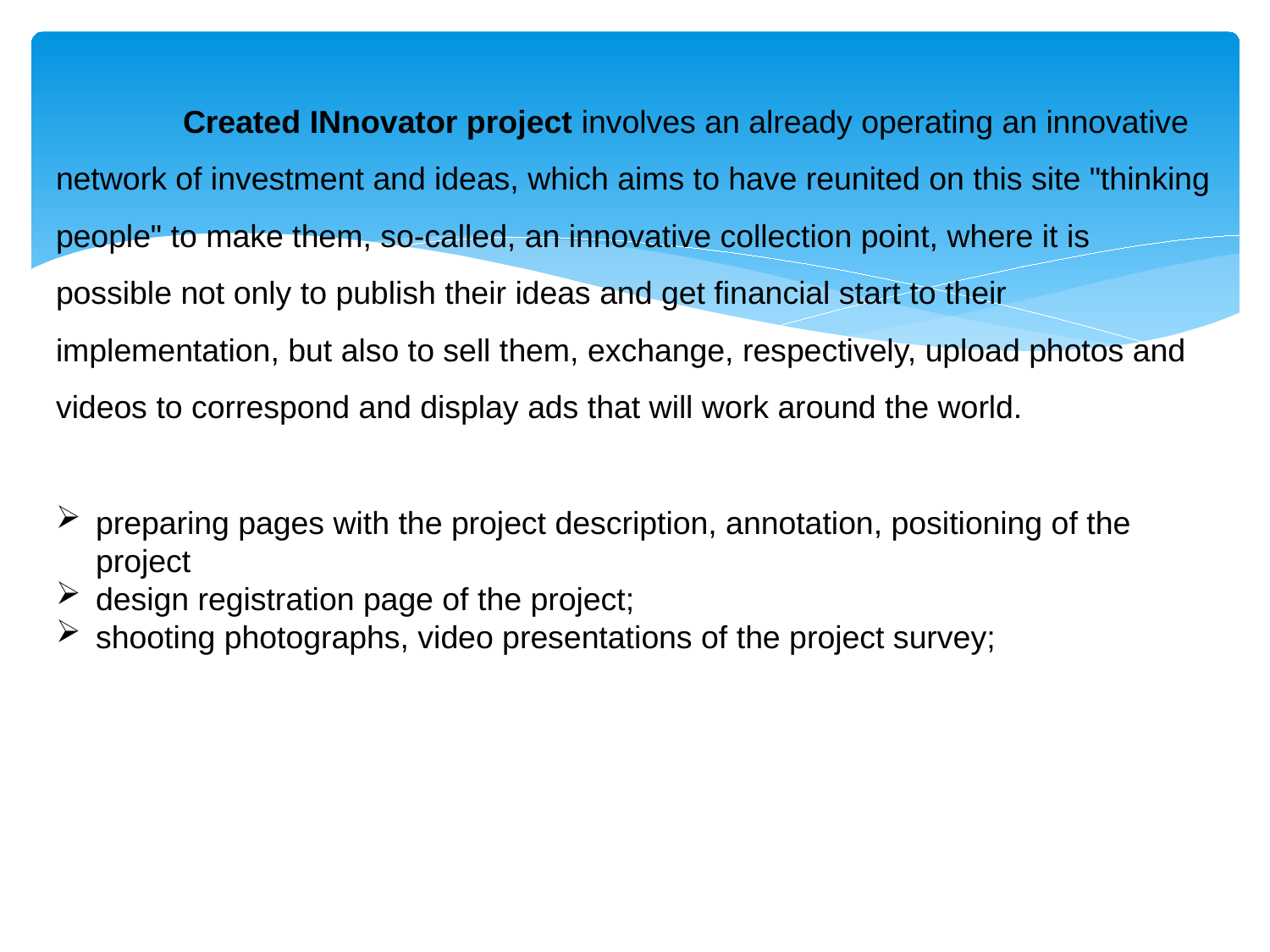

Created INnovator project involves an already operating an innovative network of investment and ideas, which aims to have reunited on this site "thinking people" to make them, so-called, an innovative collection point, where it is possible not only to publish their ideas and get financial start to their implementation, but also to sell them, exchange, respectively, upload photos and videos to correspond and display ads that will work around the world.
preparing pages with the project description, annotation, positioning of the project
design registration page of the project;
shooting photographs, video presentations of the project survey;

www.innovator.biz